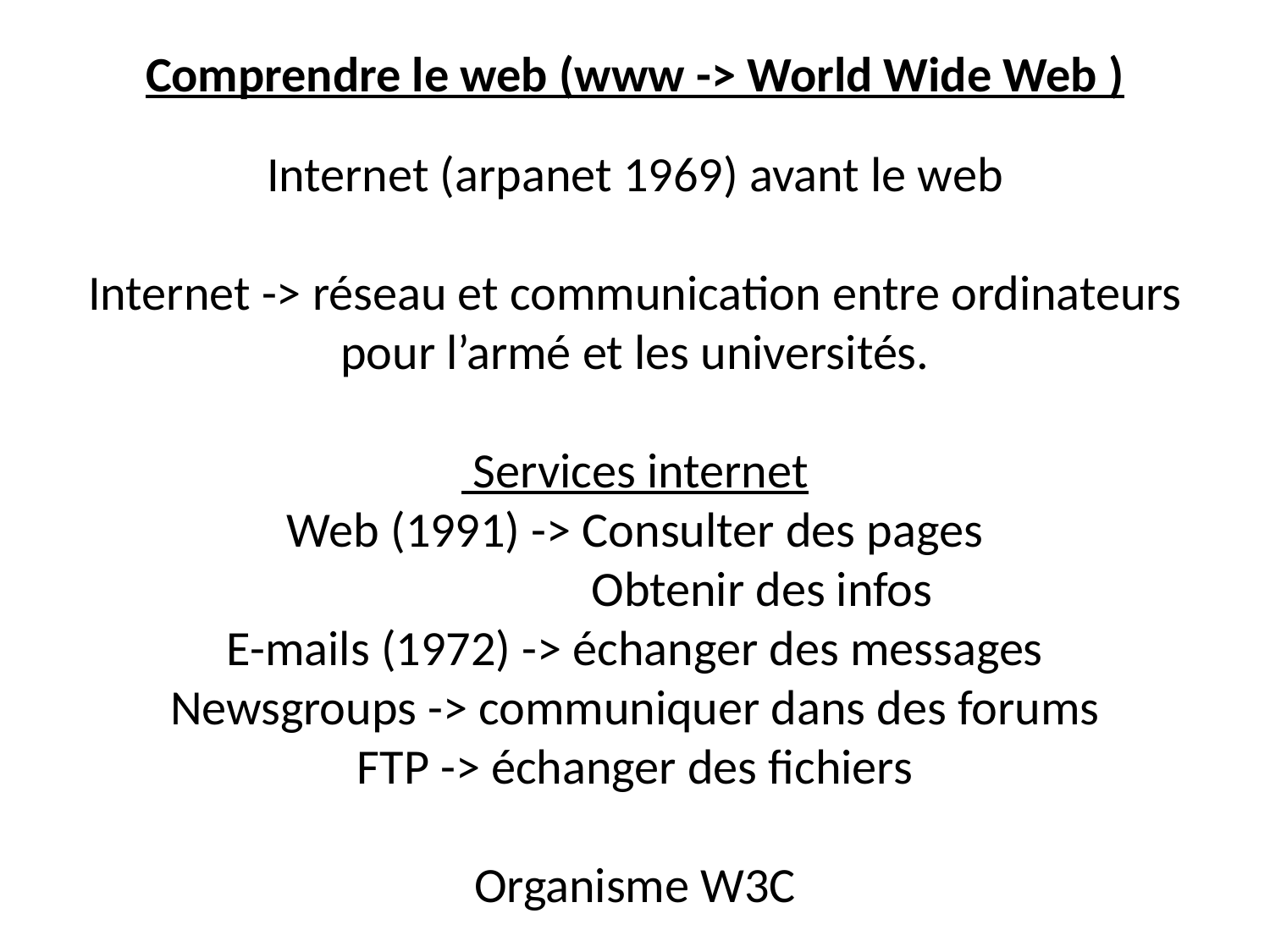

Comprendre le web (www -> World Wide Web )

Internet (arpanet 1969) avant le web

Internet -> réseau et communication entre ordinateurs pour l’armé et les universités.

 Services internet
Web (1991) -> Consulter des pages
		Obtenir des infos
E-mails (1972) -> échanger des messages
Newsgroups -> communiquer dans des forums
FTP -> échanger des fichiers

Organisme W3C